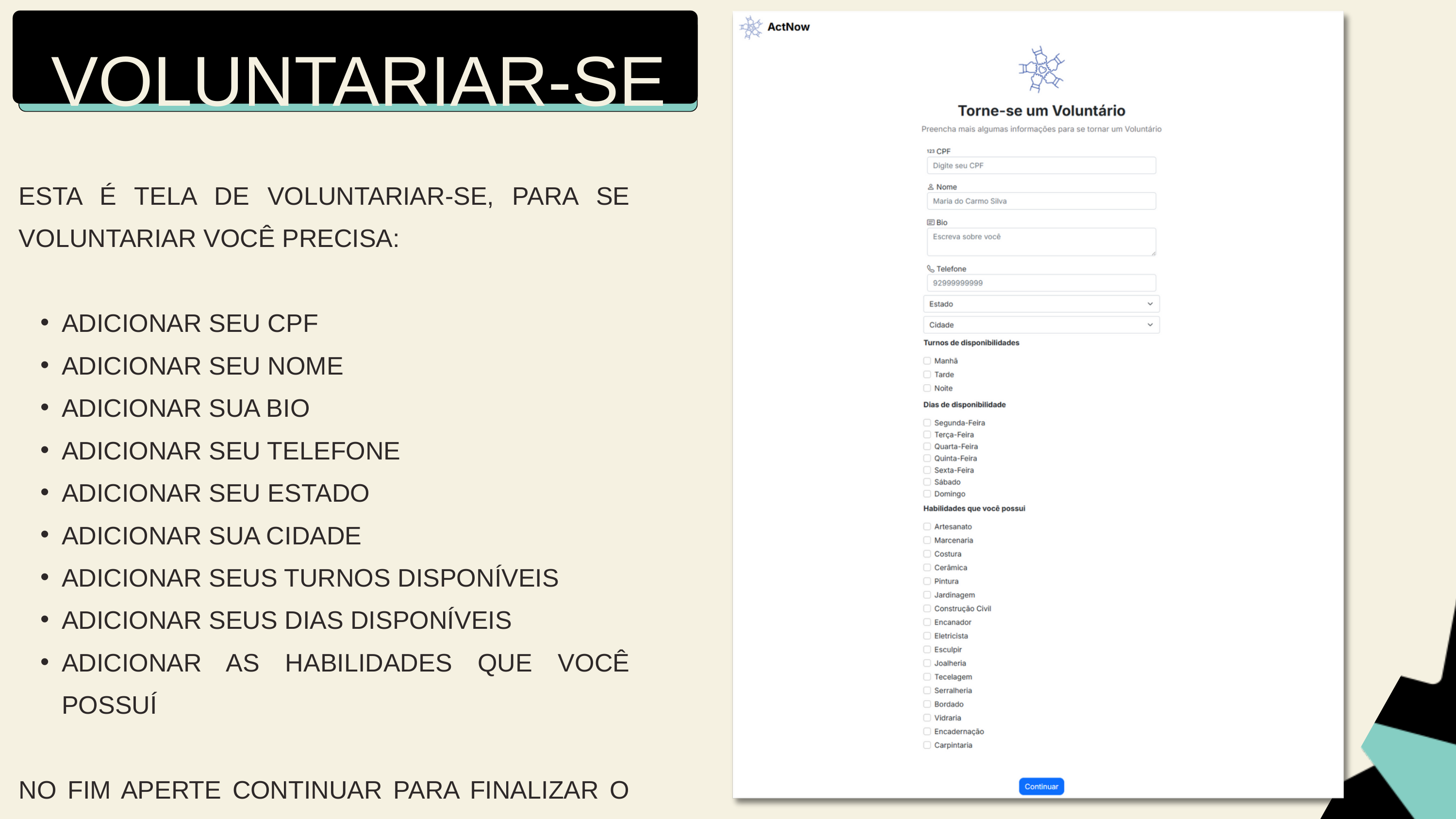

VOLUNTARIAR-SE

ESTA É TELA DE VOLUNTARIAR-SE, PARA SE VOLUNTARIAR VOCÊ PRECISA:

ADICIONAR SEU CPF
ADICIONAR SEU NOME
ADICIONAR SUA BIO
ADICIONAR SEU TELEFONE
ADICIONAR SEU ESTADO
ADICIONAR SUA CIDADE
ADICIONAR SEUS TURNOS DISPONÍVEIS
ADICIONAR SEUS DIAS DISPONÍVEIS
ADICIONAR AS HABILIDADES QUE VOCÊ POSSUÍ

NO FIM APERTE CONTINUAR PARA FINALIZAR O CADASTRO.